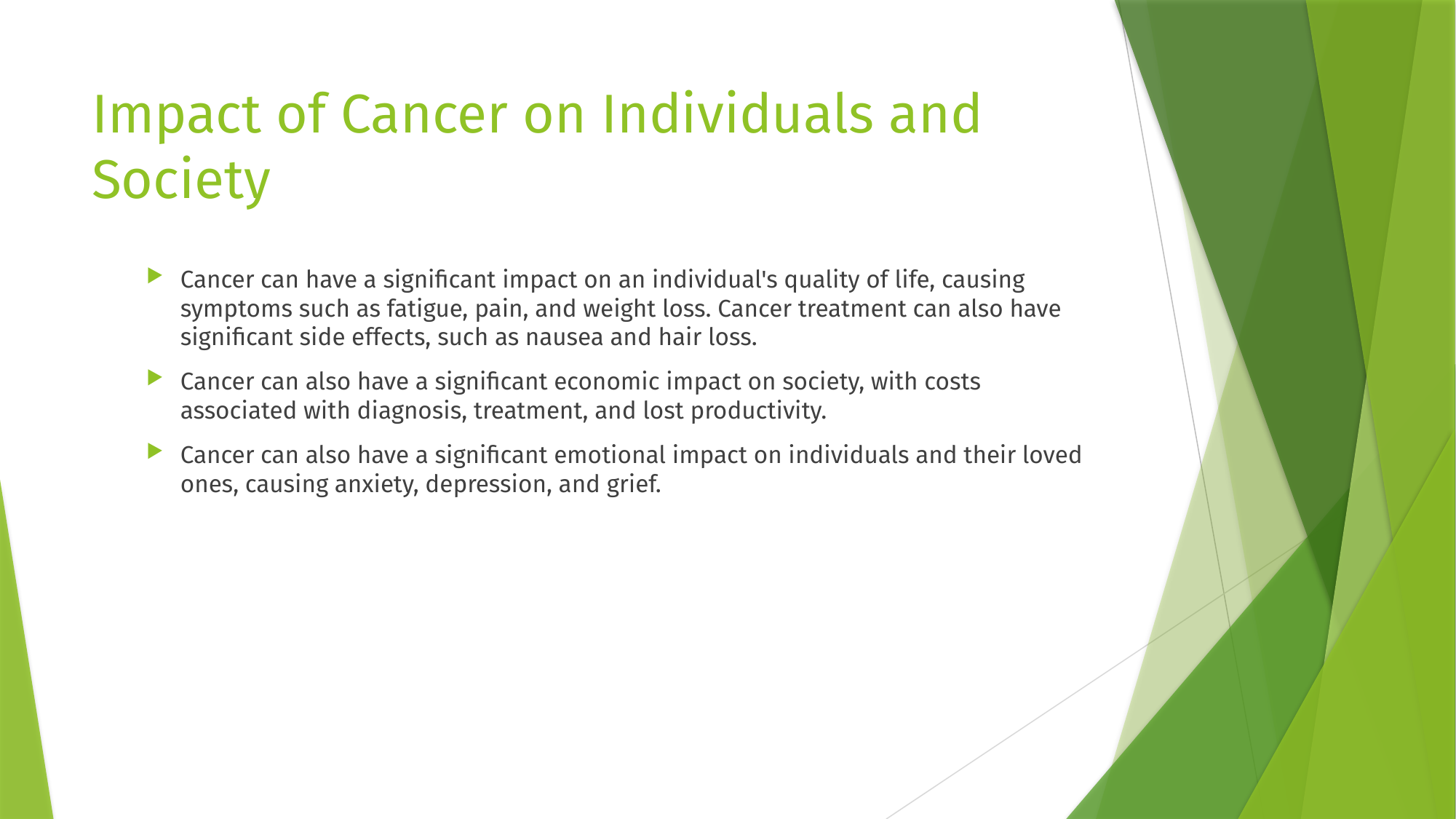

# Impact of Cancer on Individuals and Society
Cancer can have a significant impact on an individual's quality of life, causing symptoms such as fatigue, pain, and weight loss. Cancer treatment can also have significant side effects, such as nausea and hair loss.
Cancer can also have a significant economic impact on society, with costs associated with diagnosis, treatment, and lost productivity.
Cancer can also have a significant emotional impact on individuals and their loved ones, causing anxiety, depression, and grief.